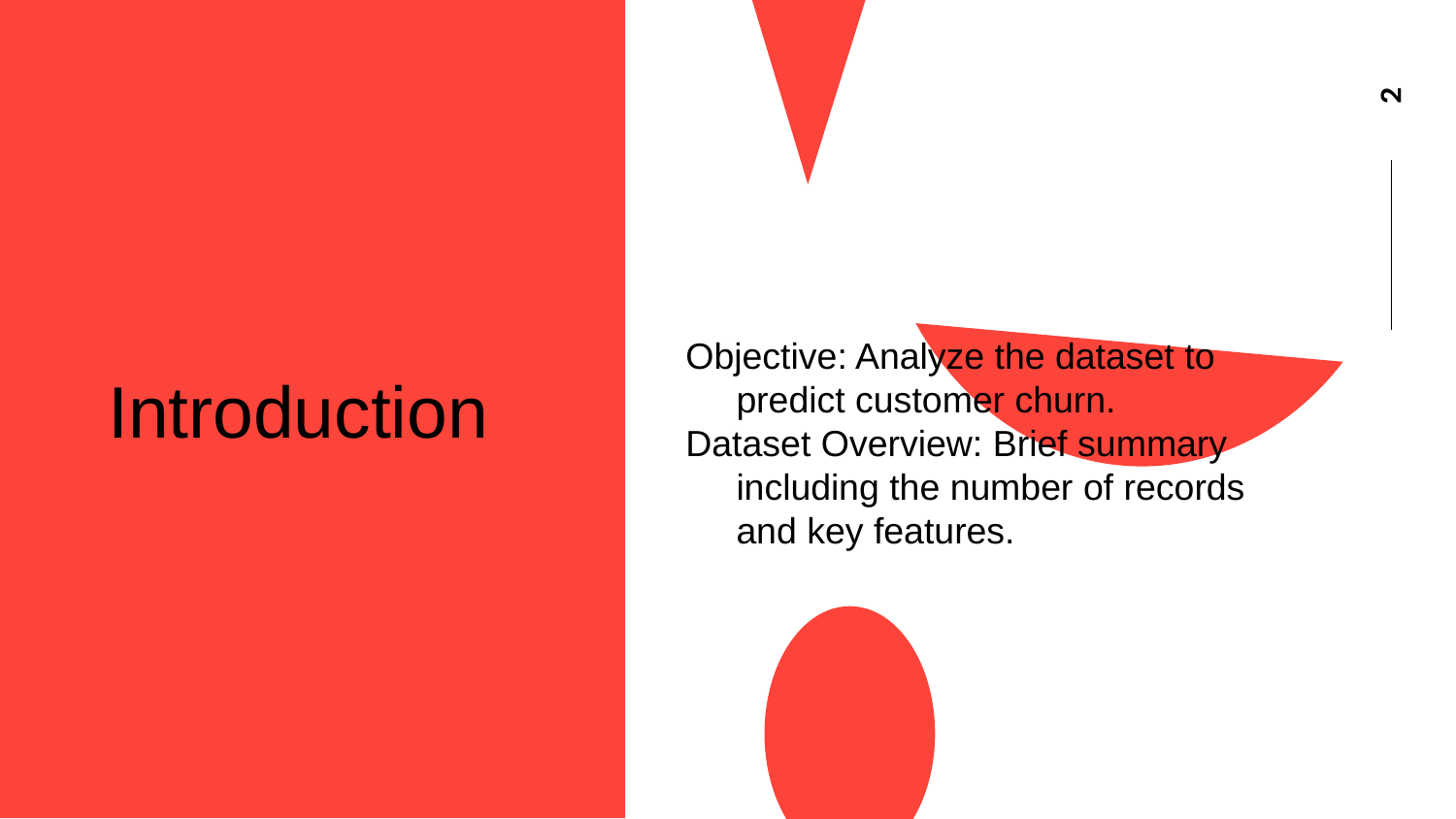

2
Objective: Analyze the dataset to predict customer churn.
Dataset Overview: Brief summary including the number of records and key features.
# Introduction